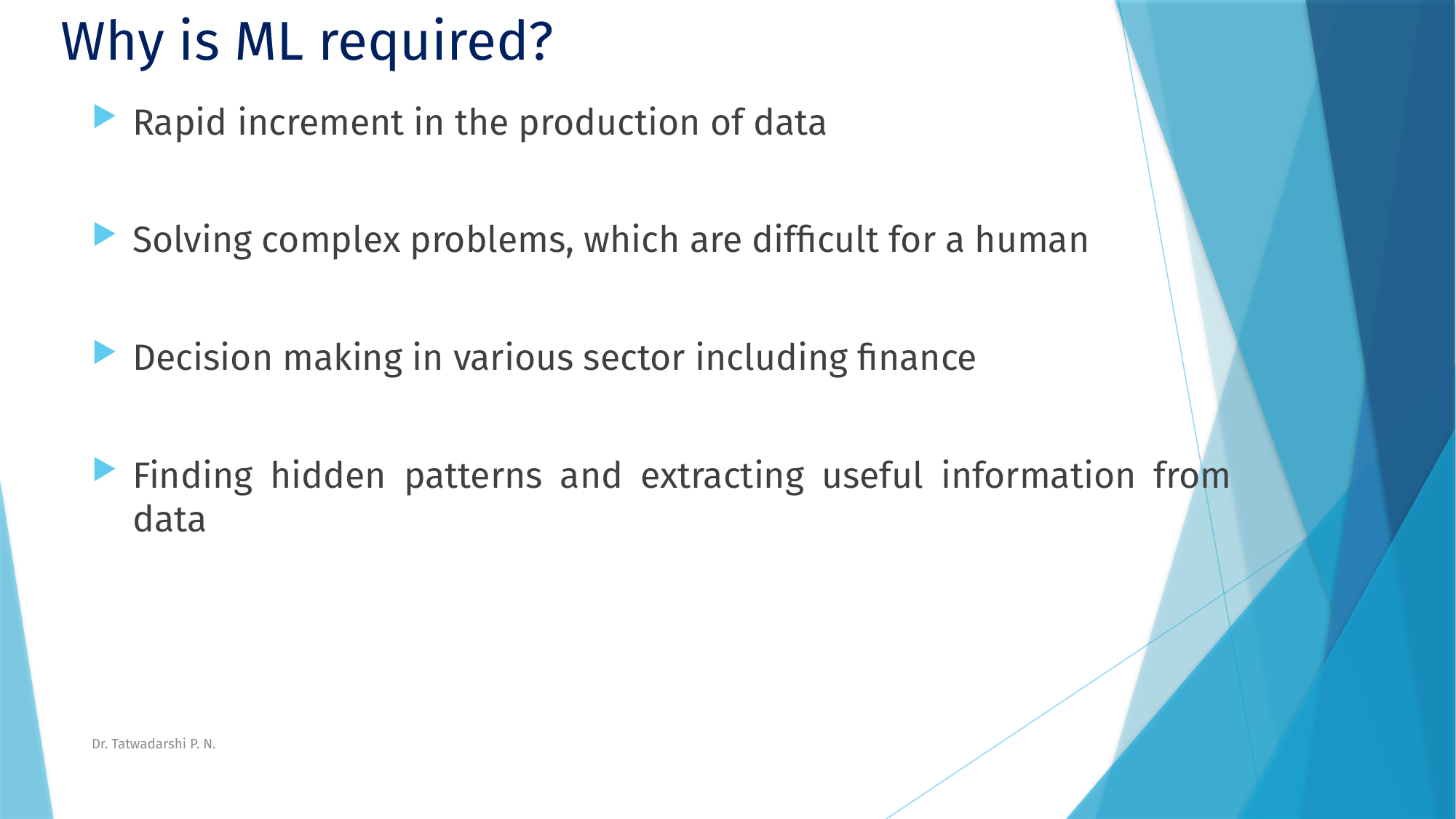

# Why is ML required?
Rapid increment in the production of data

Solving complex problems, which are difficult for a human

Decision making in various sector including finance

Finding hidden patterns and extracting useful information from data
Dr. Tatwadarshi P. N.